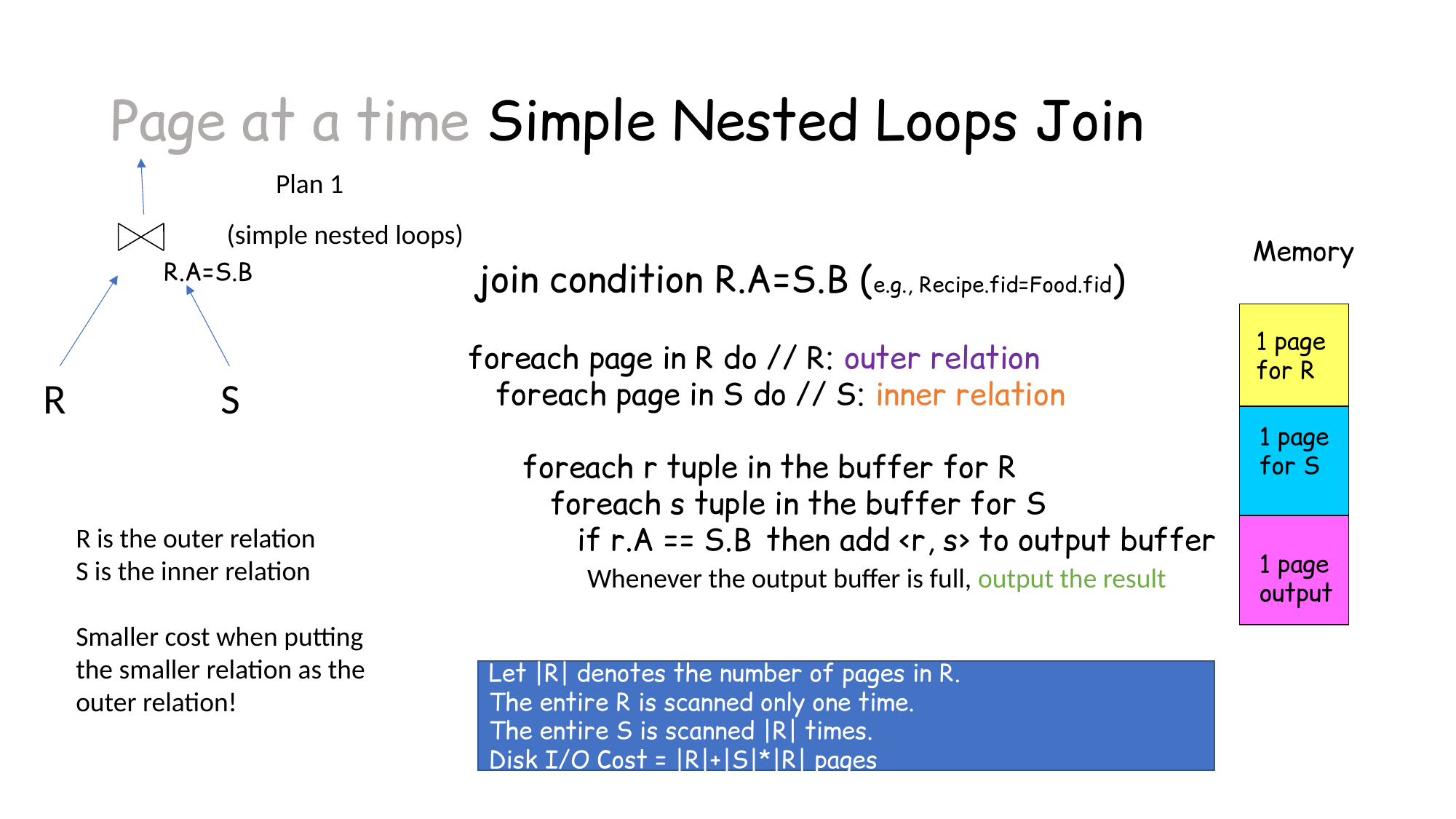

# Page at a time Simple Nested Loops Join
Plan 1
(simple nested loops)

Memory
join condition R.A=S.B (e.g., Recipe.fid=Food.fid)
R.A=S.B

1 page for R
foreach page in R do // R: outer relation
   foreach page in S do // S: inner relation

      foreach r tuple in the buffer for R
         foreach s tuple in the buffer for S
            if r.A == S.B  then add <r, s> to output buffer

R
S

1 page for S
R is the outer relation
S is the inner relation

Smaller cost when putting the smaller relation as the outer relation!

1 page output
Whenever the output buffer is full, output the result
Let |R| denotes the number of pages in R.
The entire R is scanned only one time.
The entire S is scanned |R| times.
Disk I/O Cost = |R|+|S|*|R| pages